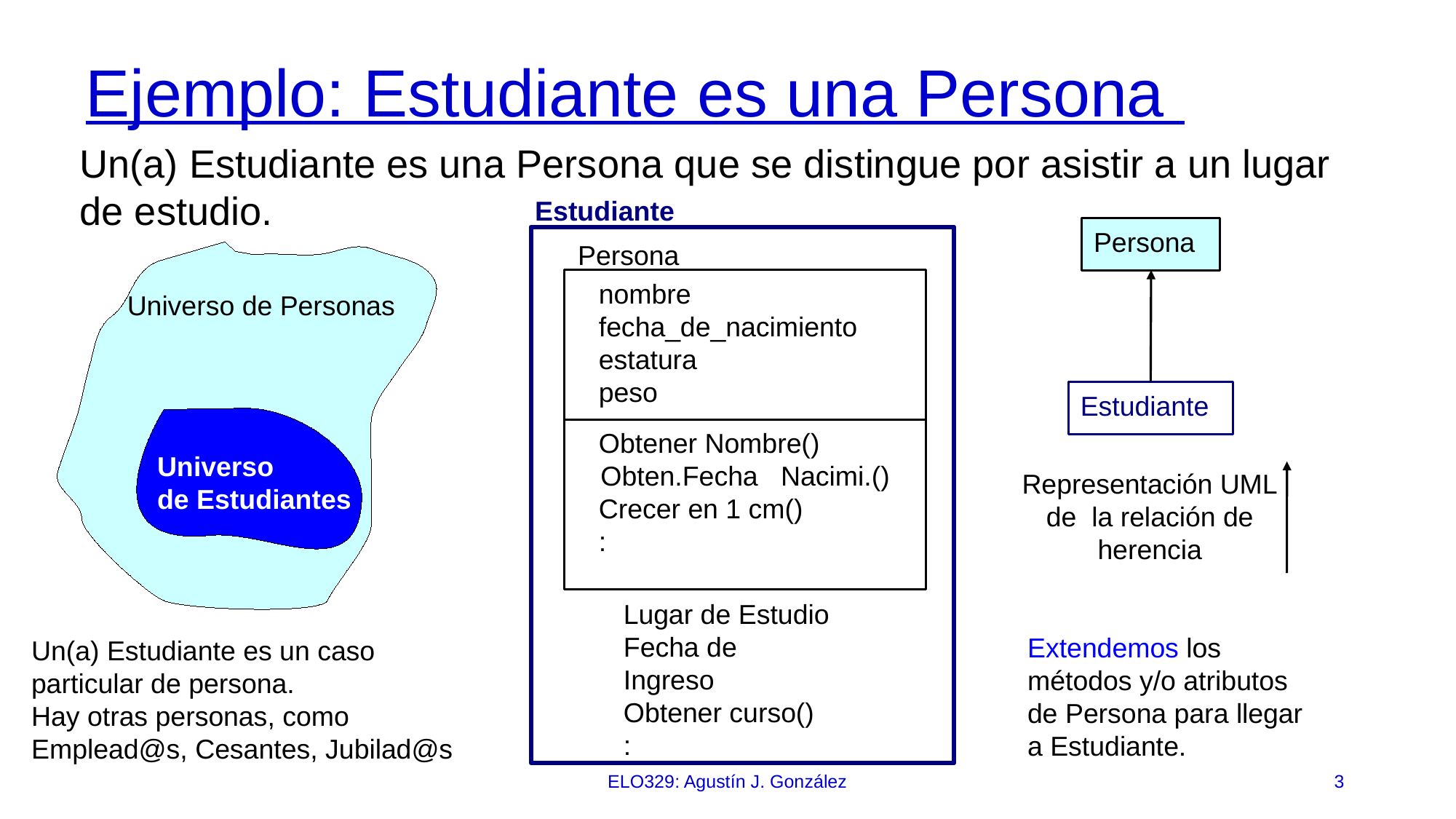

# Ejemplo: Estudiante es una Persona
Un(a) Estudiante es una Persona que se distingue por asistir a un lugar de estudio.
Estudiante

Lugar de Estudio
Fecha de Ingreso
Obtener curso()
:
Persona
Estudiante
Persona
   nombre
   fecha_de_nacimiento
   estatura
   peso
   Obtener Nombre()
    Obten.Fecha   Nacimi.()
   Crecer en 1 cm()
   :

Universo de Personas

Universo
de Estudiantes
Representación UML
 de  la relación de
herencia
Extendemos los métodos y/o atributos de Persona para llegar a Estudiante.
Un(a) Estudiante es un caso
particular de persona.
Hay otras personas, como
Emplead@s, Cesantes, Jubilad@s
ELO329: Agustín J. González
3